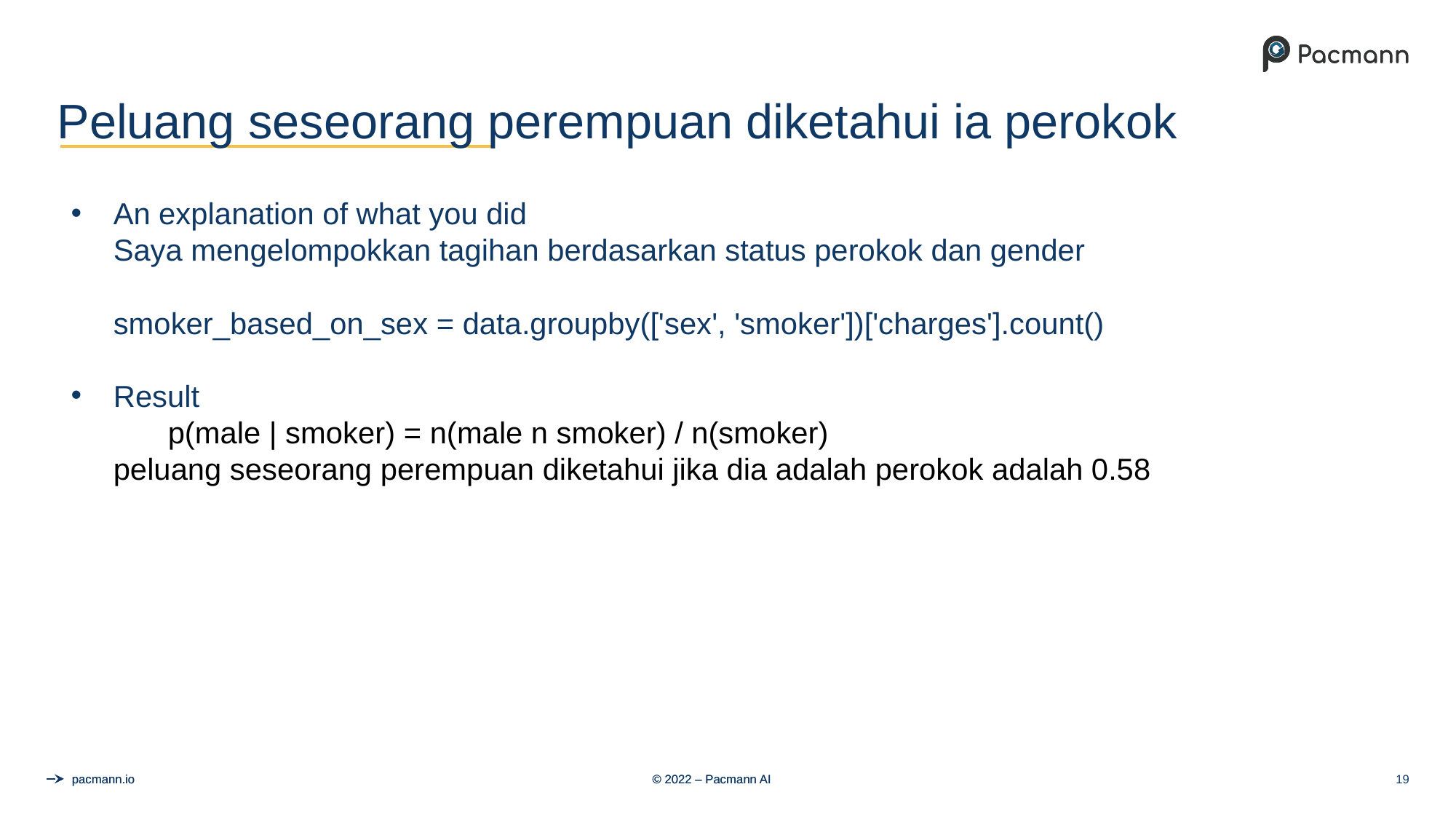

# Peluang seseorang perempuan diketahui ia perokok
An explanation of what you did
Saya mengelompokkan tagihan berdasarkan status perokok dan gender

smoker_based_on_sex = data.groupby(['sex', 'smoker'])['charges'].count()

Result
	p(male | smoker) = n(male n smoker) / n(smoker)
peluang seseorang perempuan diketahui jika dia adalah perokok adalah 0.58